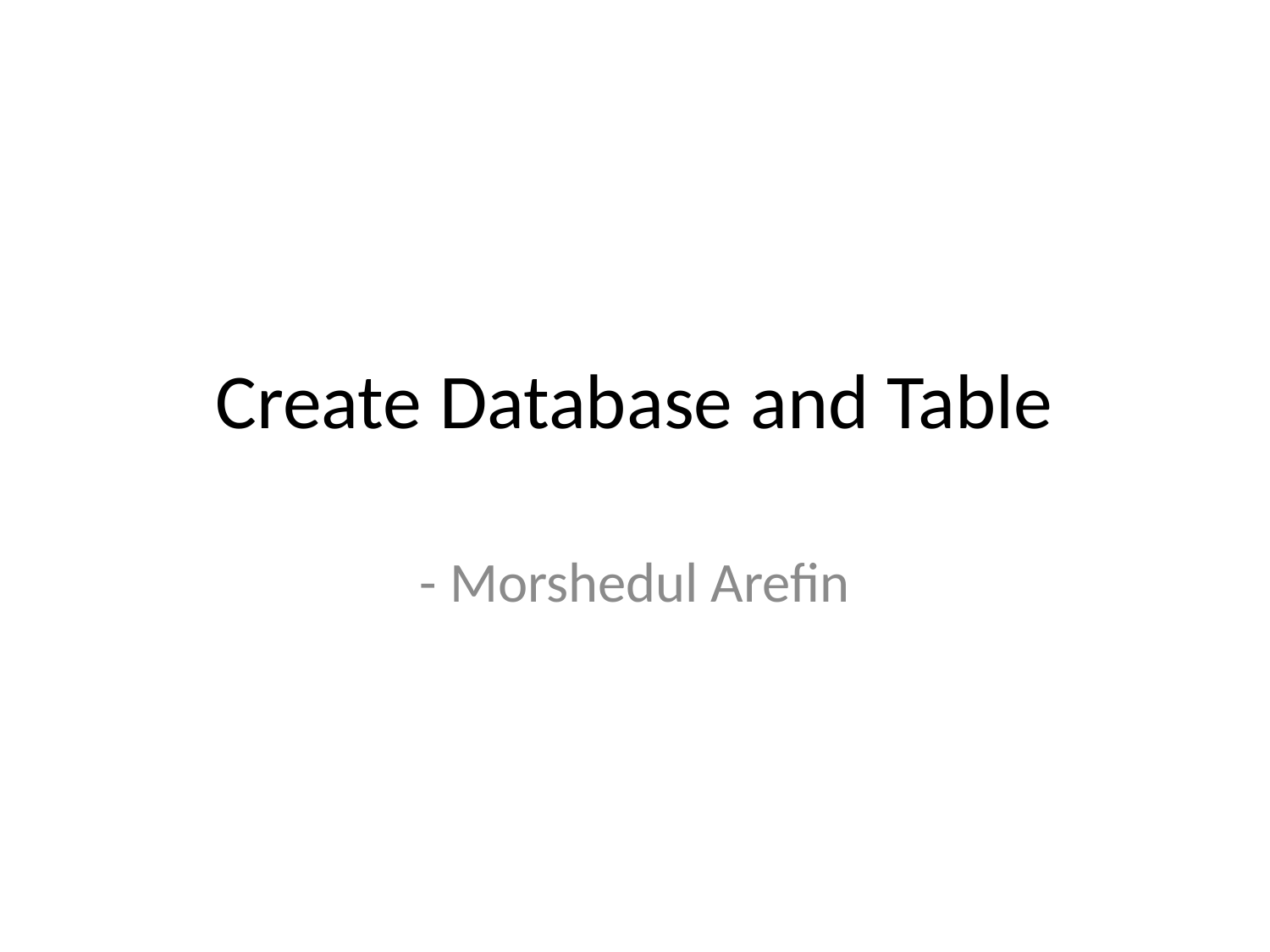

# Create Database and Table
- Morshedul Arefin